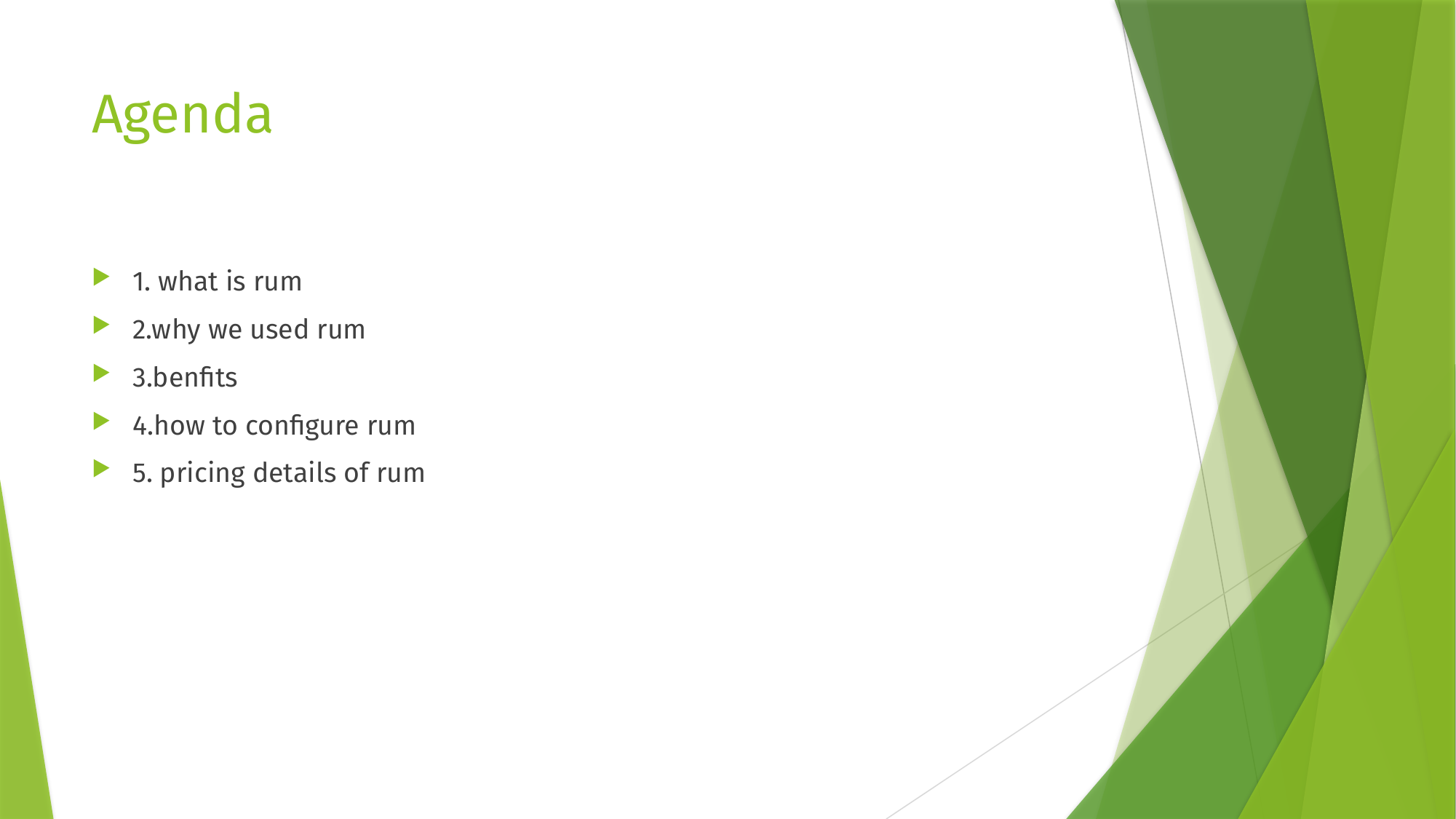

# Agenda
1. what is rum
2.why we used rum
3.benfits
4.how to configure rum
5. pricing details of rum